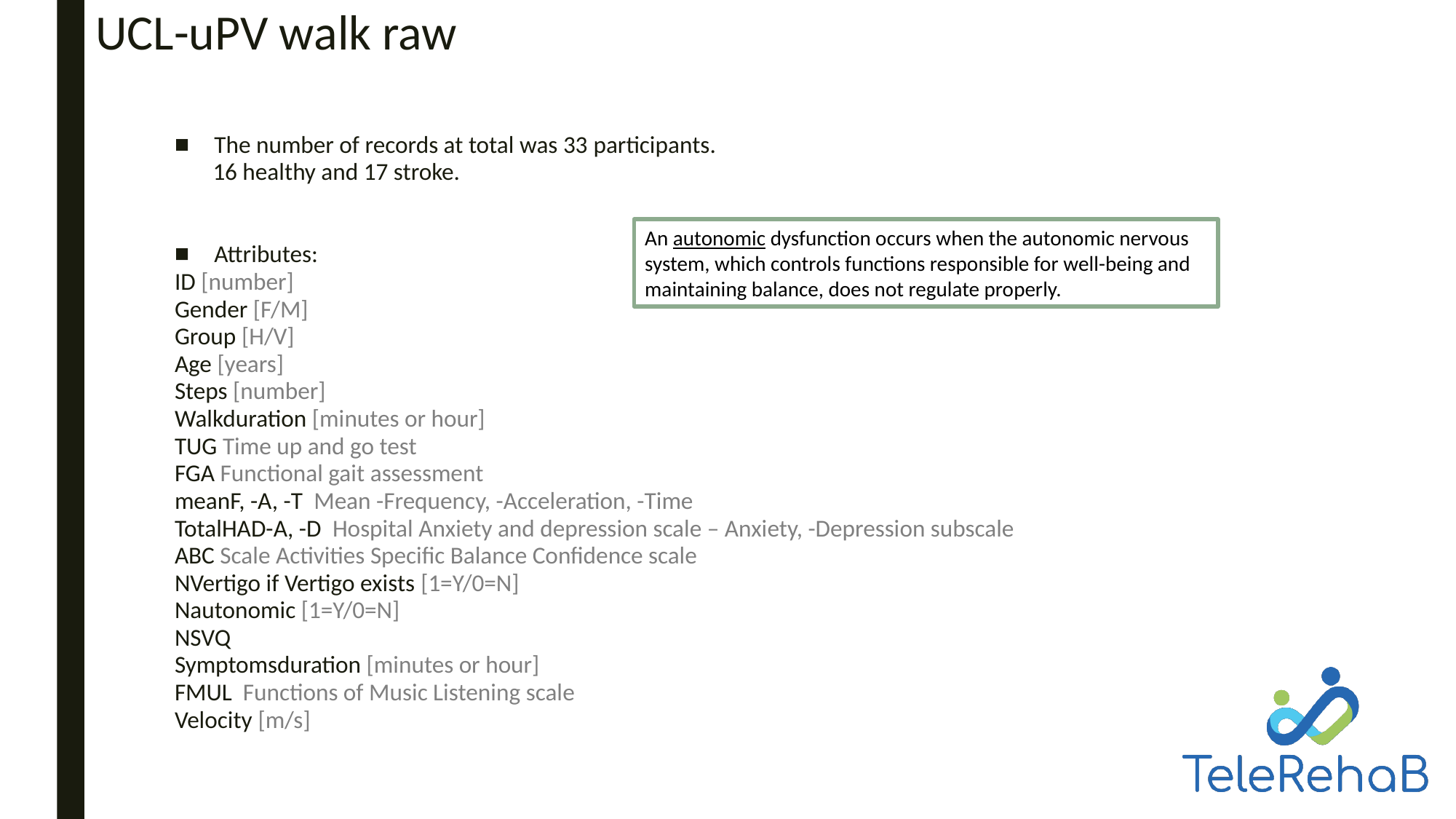

# UCL-uPV walk raw
The number of records at total was 33 participants.
       16 healthy and 17 stroke.

Attributes:
ID [number]
Gender [F/M]
Group [H/V]
Age [years]
Steps [number]
Walkduration [minutes or hour]
TUG Time up and go test
FGA Functional gait assessment
meanF, -A, -T  Mean -Frequency, -Acceleration, -Time
TotalHAD-A, -D  Hospital Anxiety and depression scale – Anxiety, -Depression subscale
ABC Scale Activities Specific Balance Confidence scale
NVertigo if Vertigo exists [1=Y/0=N]
Nautonomic [1=Y/0=N]
NSVQ
Symptomsduration [minutes or hour]
FMUL  Functions of Music Listening scale
Velocity [m/s]

An autonomic dysfunction occurs when the autonomic nervous system, which controls functions responsible for well-being and maintaining balance, does not regulate properly.